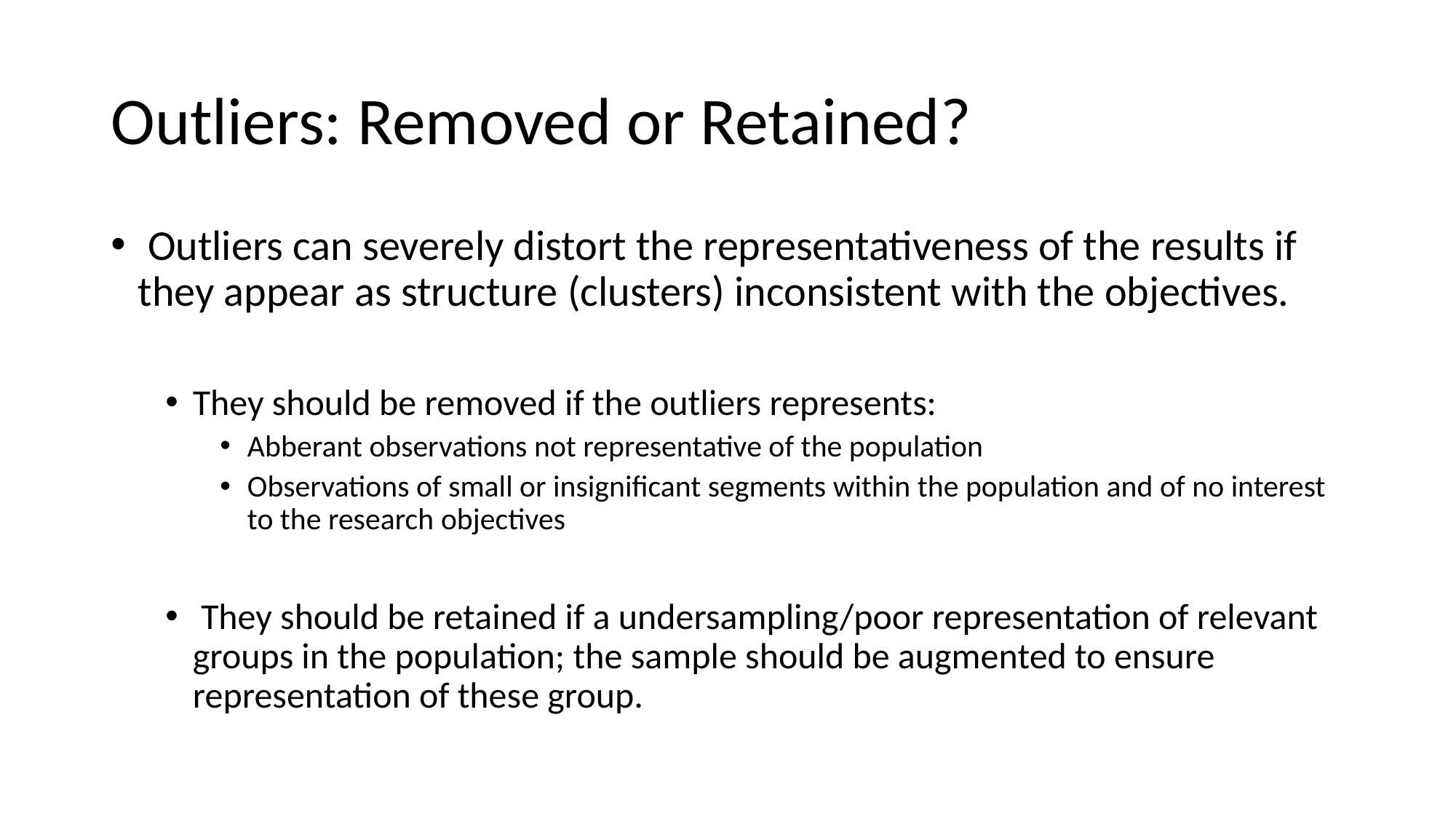

# Outliers: Removed or Retained?
 Outliers can severely distort the representativeness of the results if they appear as structure (clusters) inconsistent with the objectives.

They should be removed if the outliers represents:
Abberant observations not representative of the population
Observations of small or insignificant segments within the population and of no interest to the research objectives

 They should be retained if a undersampling/poor representation of relevant groups in the population; the sample should be augmented to ensure representation of these group.